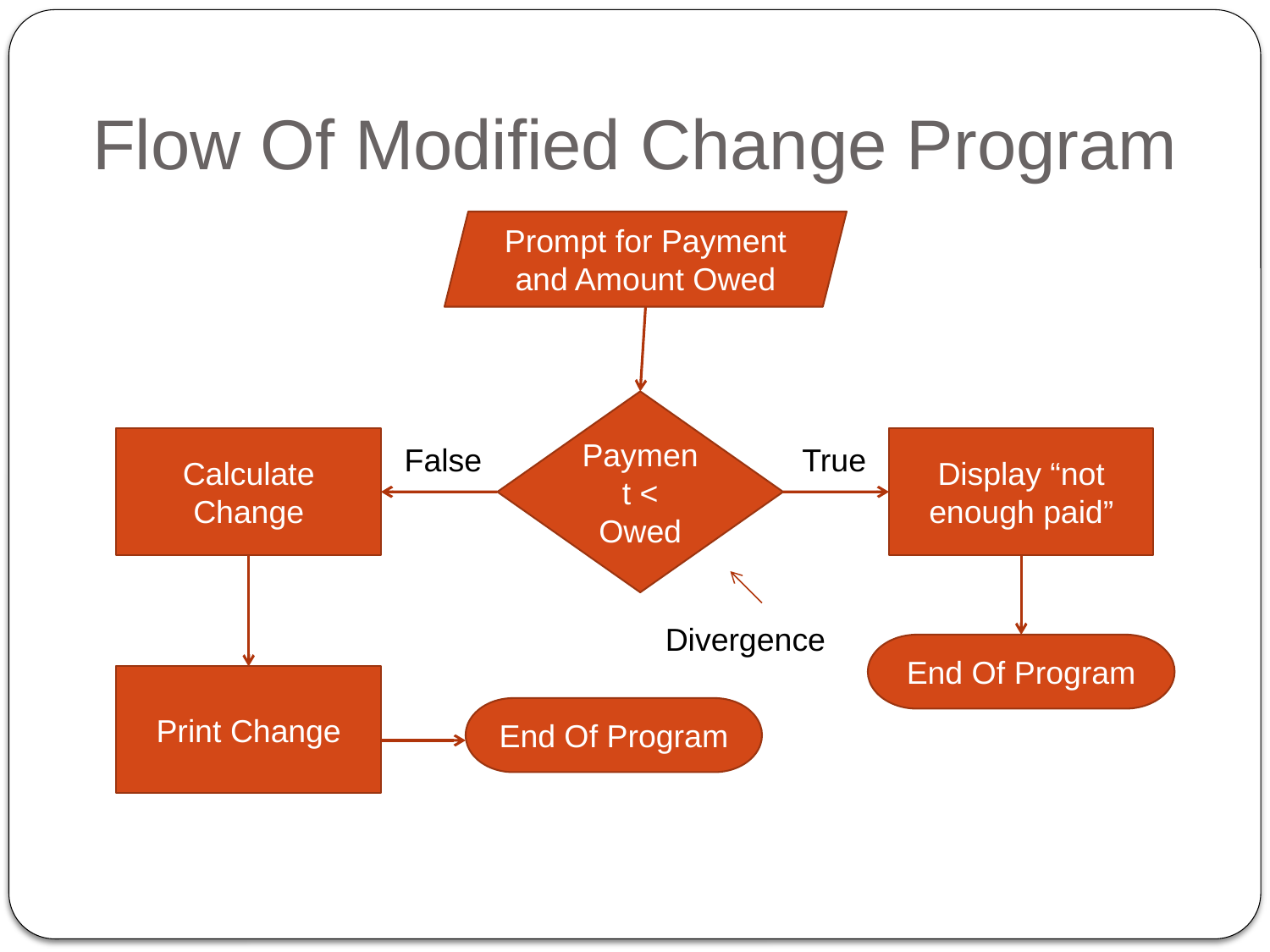

# Flow Of Modified Change Program
Prompt for Payment and Amount Owed
Payment <
Owed
Calculate Change
Display “not enough paid”
False
True
Divergence
End Of Program
Print Change
End Of Program